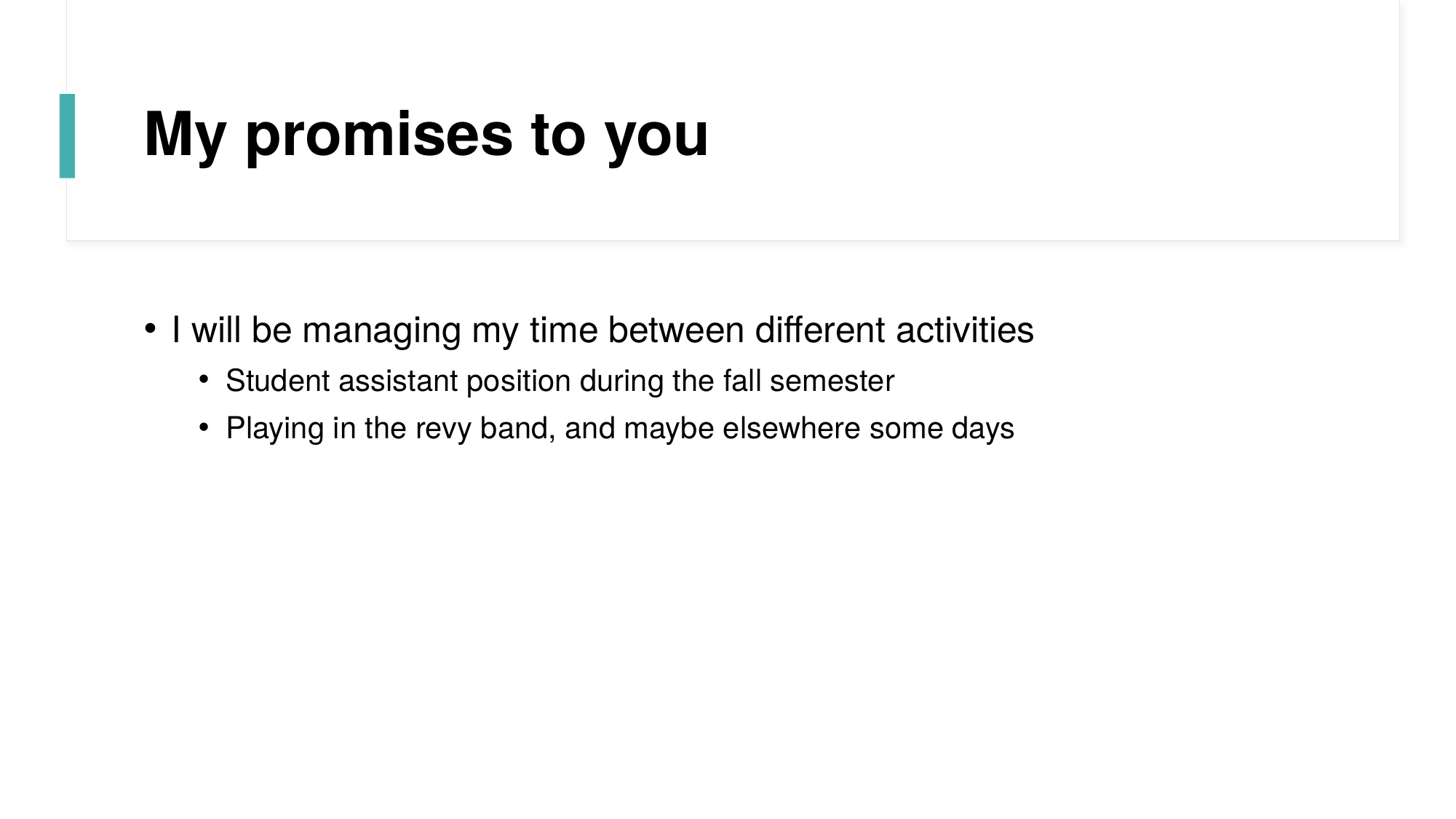

# My promises to you
I will be managing my time between different activities
Student assistant position during the fall semester
Playing in the revy band, and maybe elsewhere some days